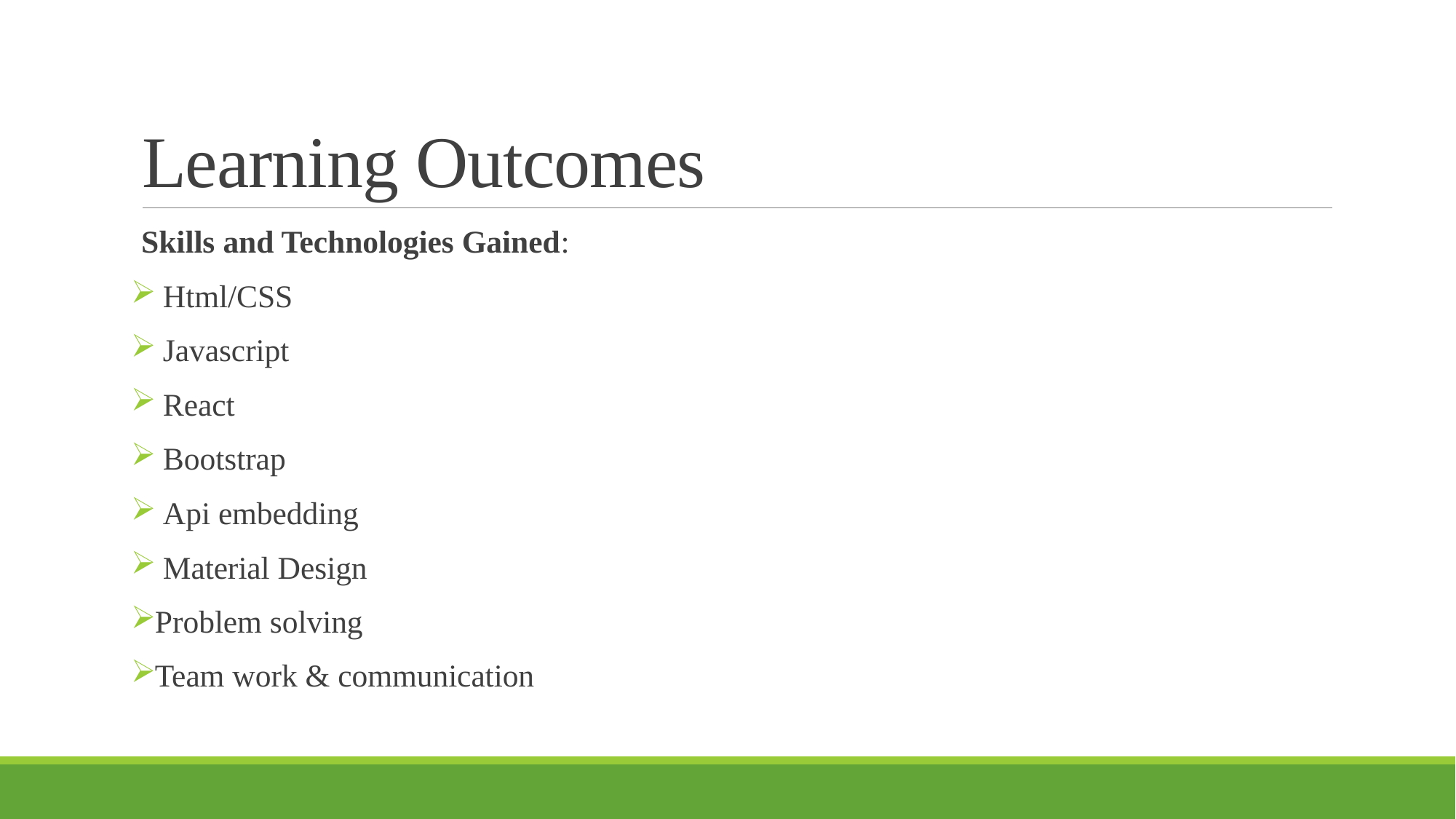

# Learning Outcomes
Skills and Technologies Gained:
 Html/CSS
 Javascript
 React
 Bootstrap
 Api embedding
 Material Design
Problem solving
Team work & communication